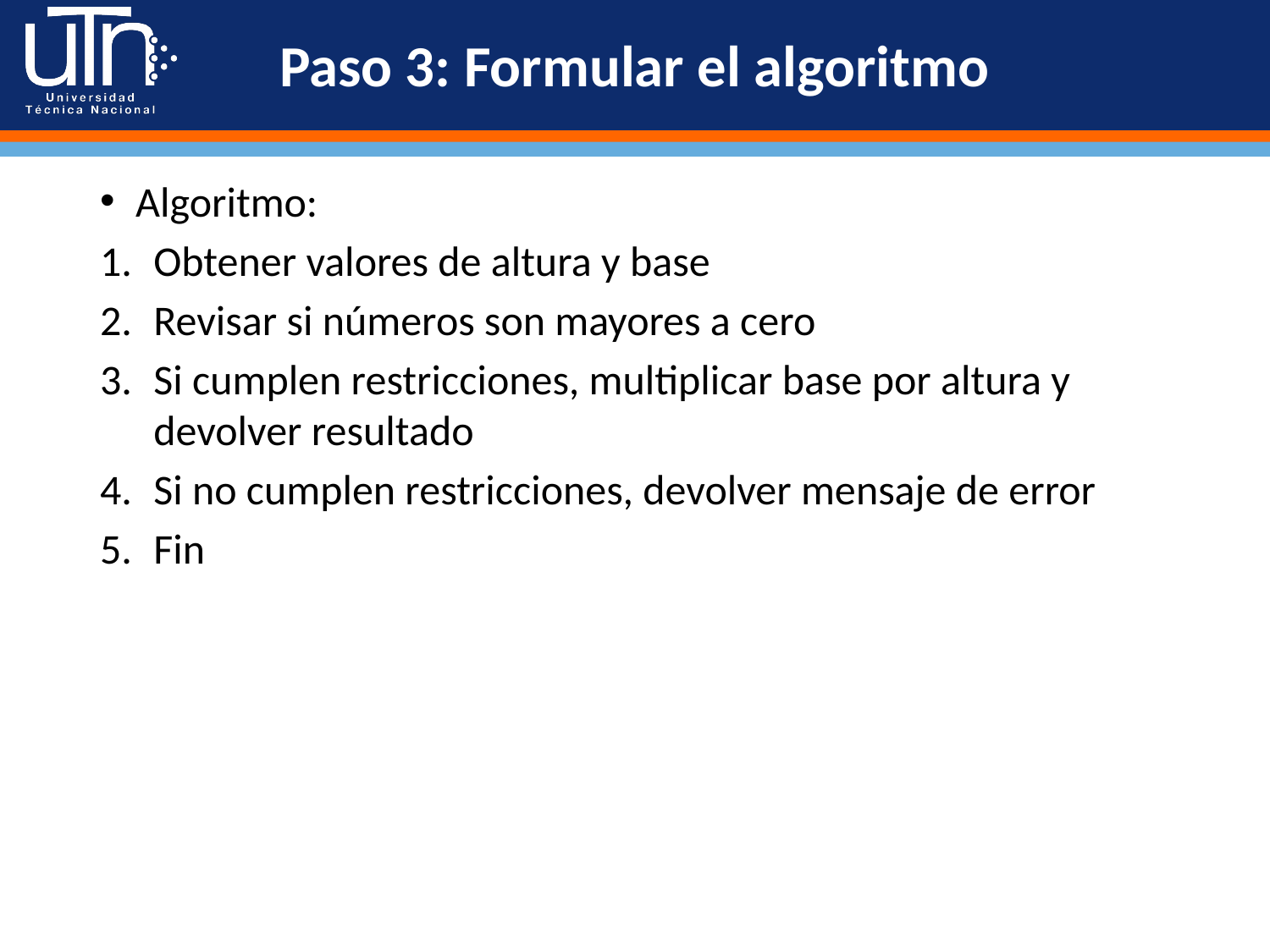

# Paso 3: Formular el algoritmo
Algoritmo:
Obtener valores de altura y base
Revisar si números son mayores a cero
Si cumplen restricciones, multiplicar base por altura y devolver resultado
Si no cumplen restricciones, devolver mensaje de error
Fin